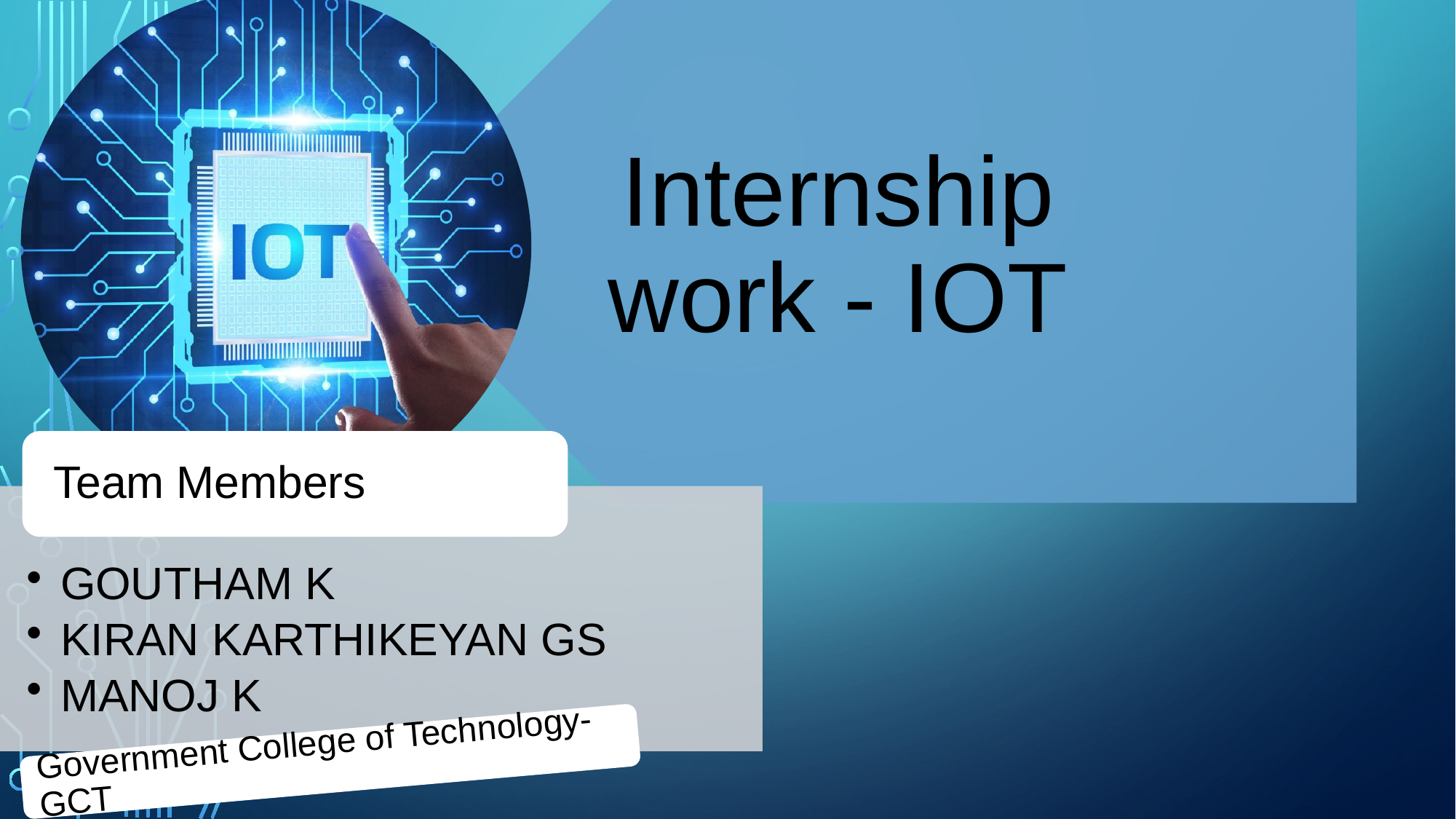

Internship work - IOT
GOUTHAM K
KIRAN KARTHIKEYAN GS
MANOJ K
Team Members
Government College of Technology- GCT